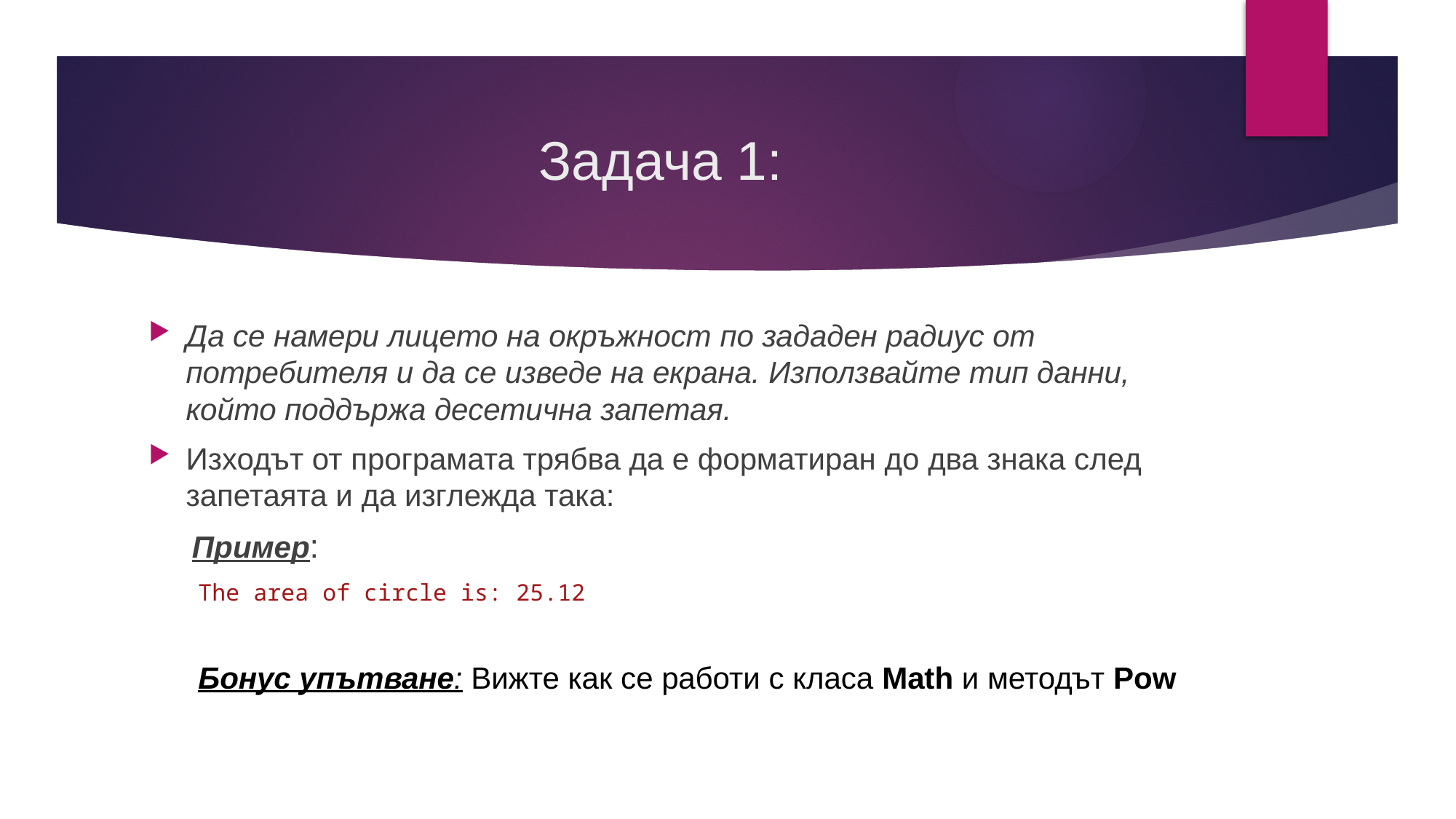

# Задача 1:
Да се намери лицето на окръжност по зададен радиус от потребителя и да се изведе на екрана. Използвайте тип данни, който поддържа десетична запетая.
Изходът от програмата трябва да е форматиран до два знака след запетаята и да изглежда така:
Пример:
The area of circle is: 25.12

Бонус упътване: Вижте как се работи с класа Math и методът Pow